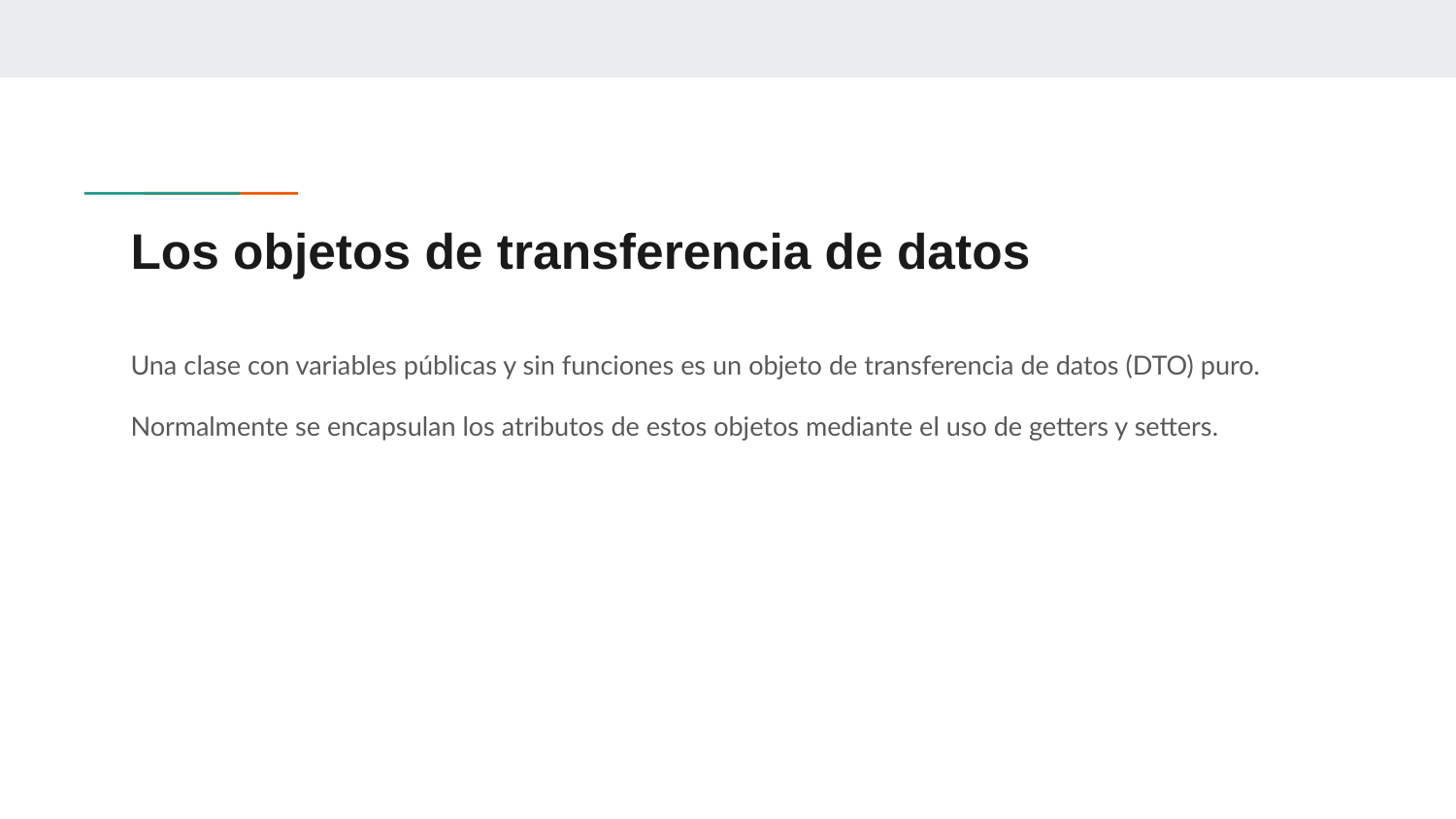

# Los objetos de transferencia de datos
Una clase con variables públicas y sin funciones es un objeto de transferencia de datos (DTO) puro.
Normalmente se encapsulan los atributos de estos objetos mediante el uso de getters y setters.